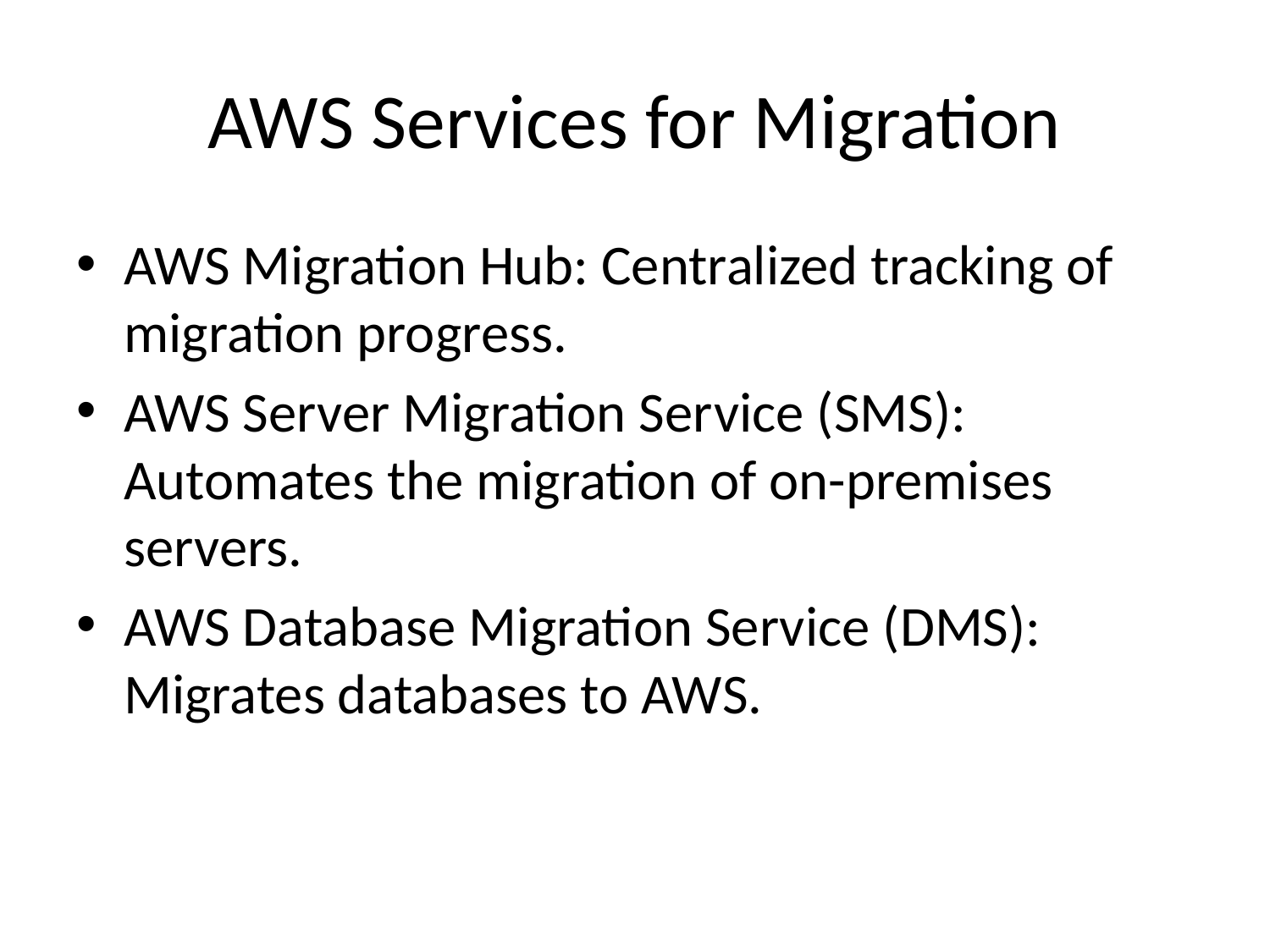

# AWS Services for Migration
AWS Migration Hub: Centralized tracking of migration progress.
AWS Server Migration Service (SMS): Automates the migration of on-premises servers.
AWS Database Migration Service (DMS): Migrates databases to AWS.